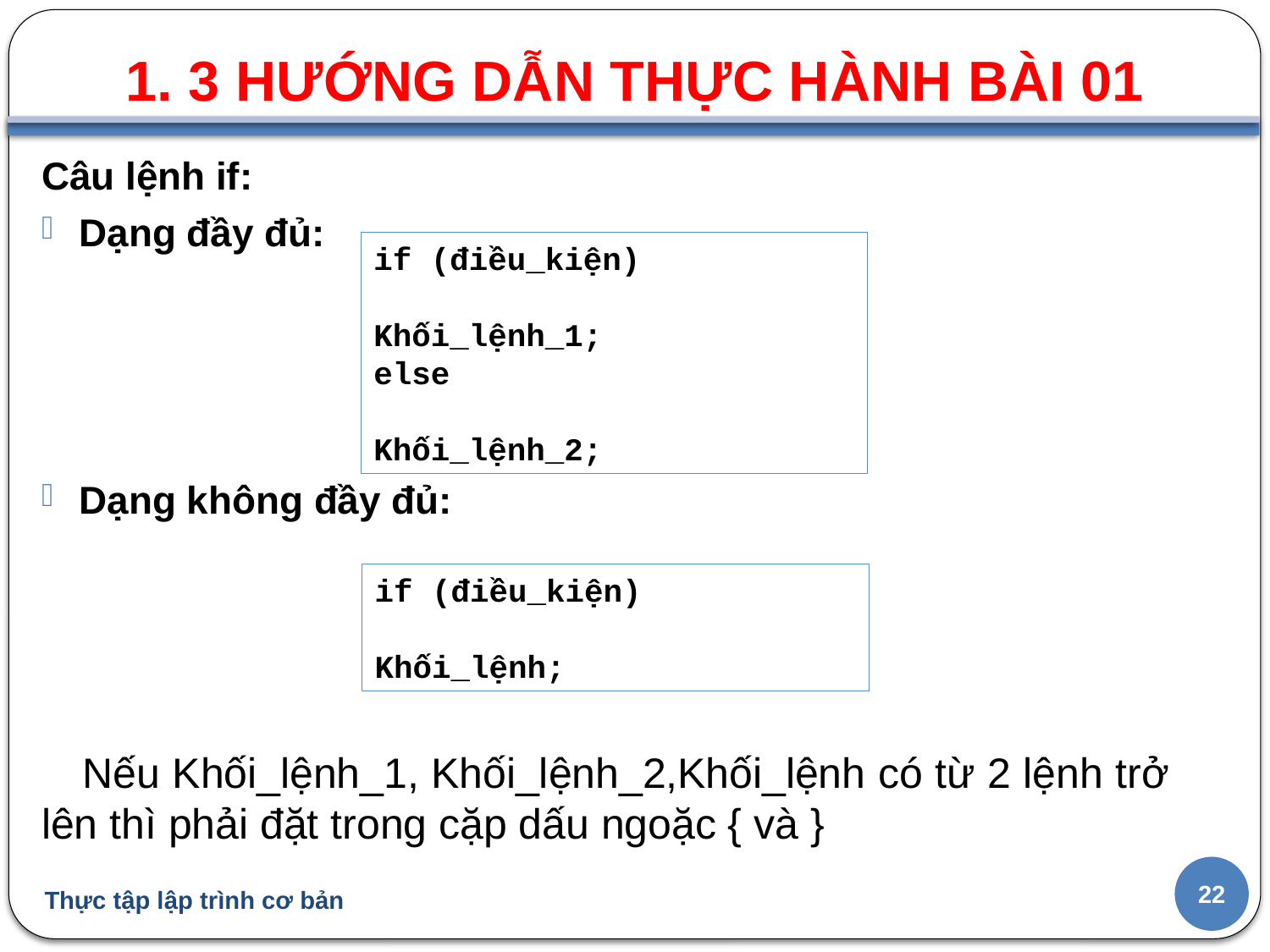

1. 3 HƯỚNG DẪN THỰC HÀNH BÀI 01
#
Câu lệnh if:
Dạng đầy đủ:

Dạng không đầy đủ:

    Nếu Khối_lệnh_1, Khối_lệnh_2,Khối_lệnh có từ 2 lệnh trở lên thì phải đặt trong cặp dấu ngoặc { và }
if (điều_kiện)
			Khối_lệnh_1;
else
			Khối_lệnh_2;
if (điều_kiện)
			Khối_lệnh;
22
Thực tập lập trình cơ bản